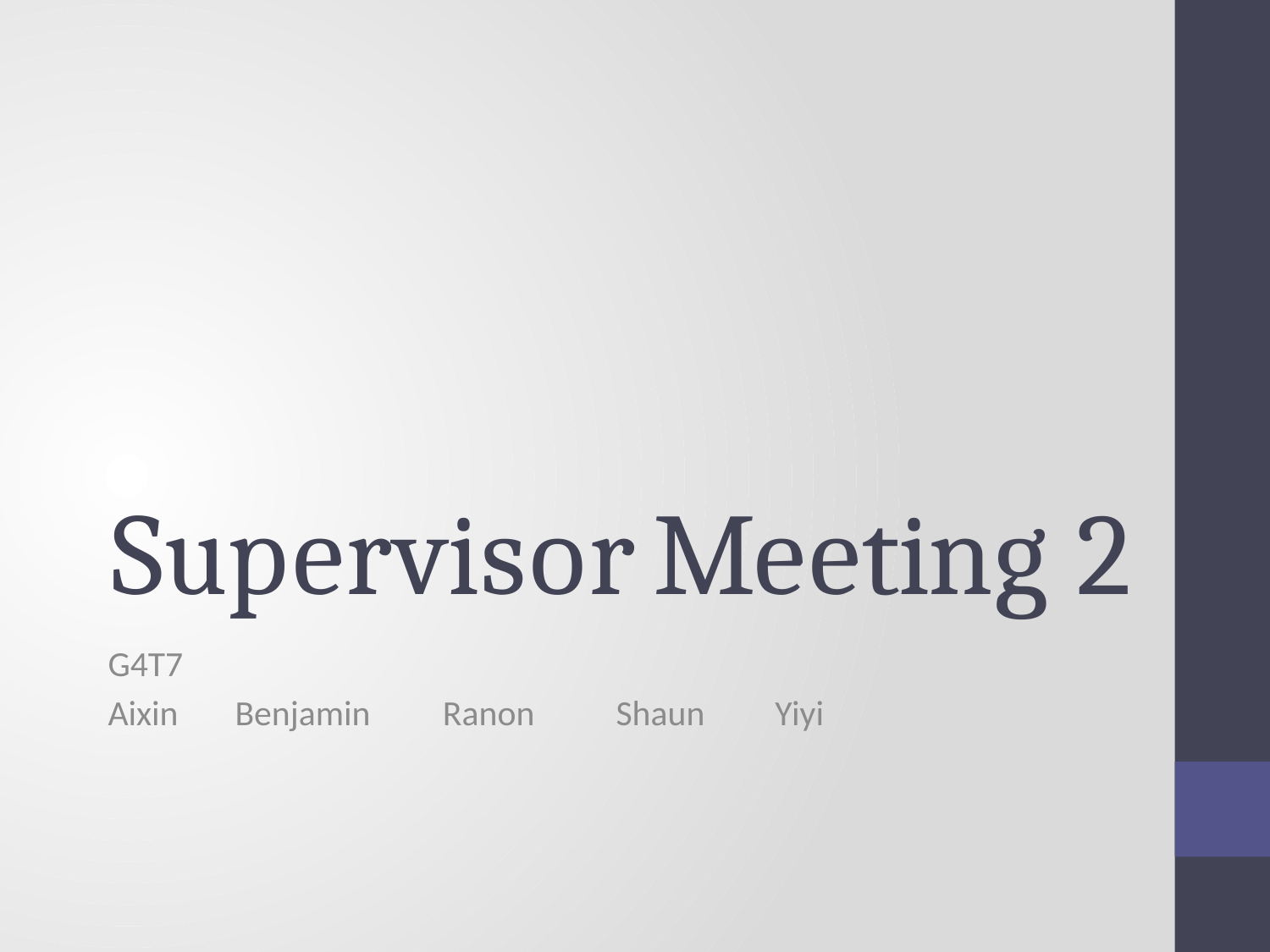

# Supervisor Meeting 2
G4T7
Aixin	Benjamin         Ranon	Shaun	    Yiyi